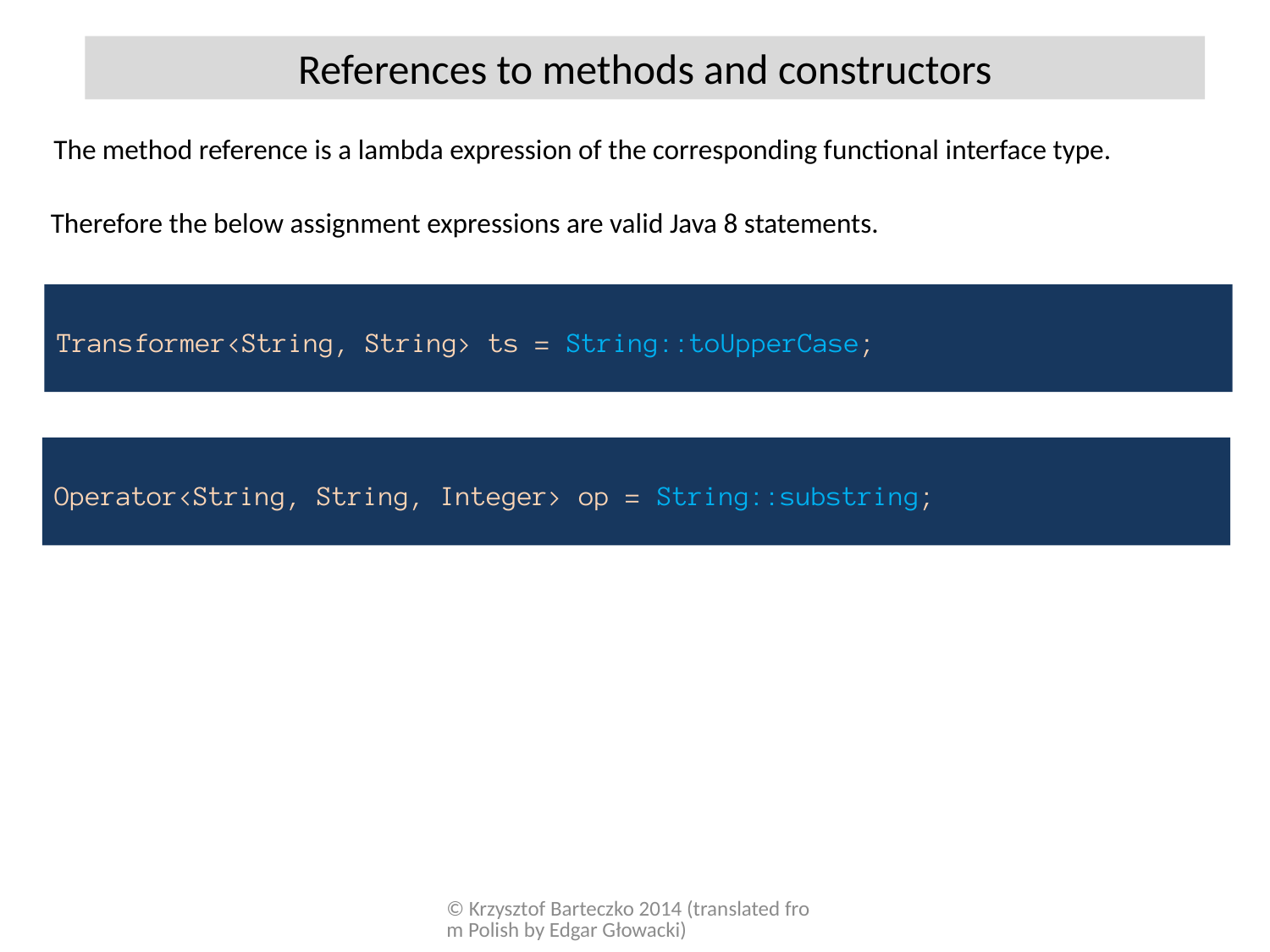

References to methods and constructors
The method reference is a lambda expression of the corresponding functional interface type.
Therefore the below assignment expressions are valid Java 8 statements.

Transformer<String, String> ts = String::toUpperCase;

Operator<String, String, Integer> op = String::substring;

© Krzysztof Barteczko 2014 (translated from Polish by Edgar Głowacki)